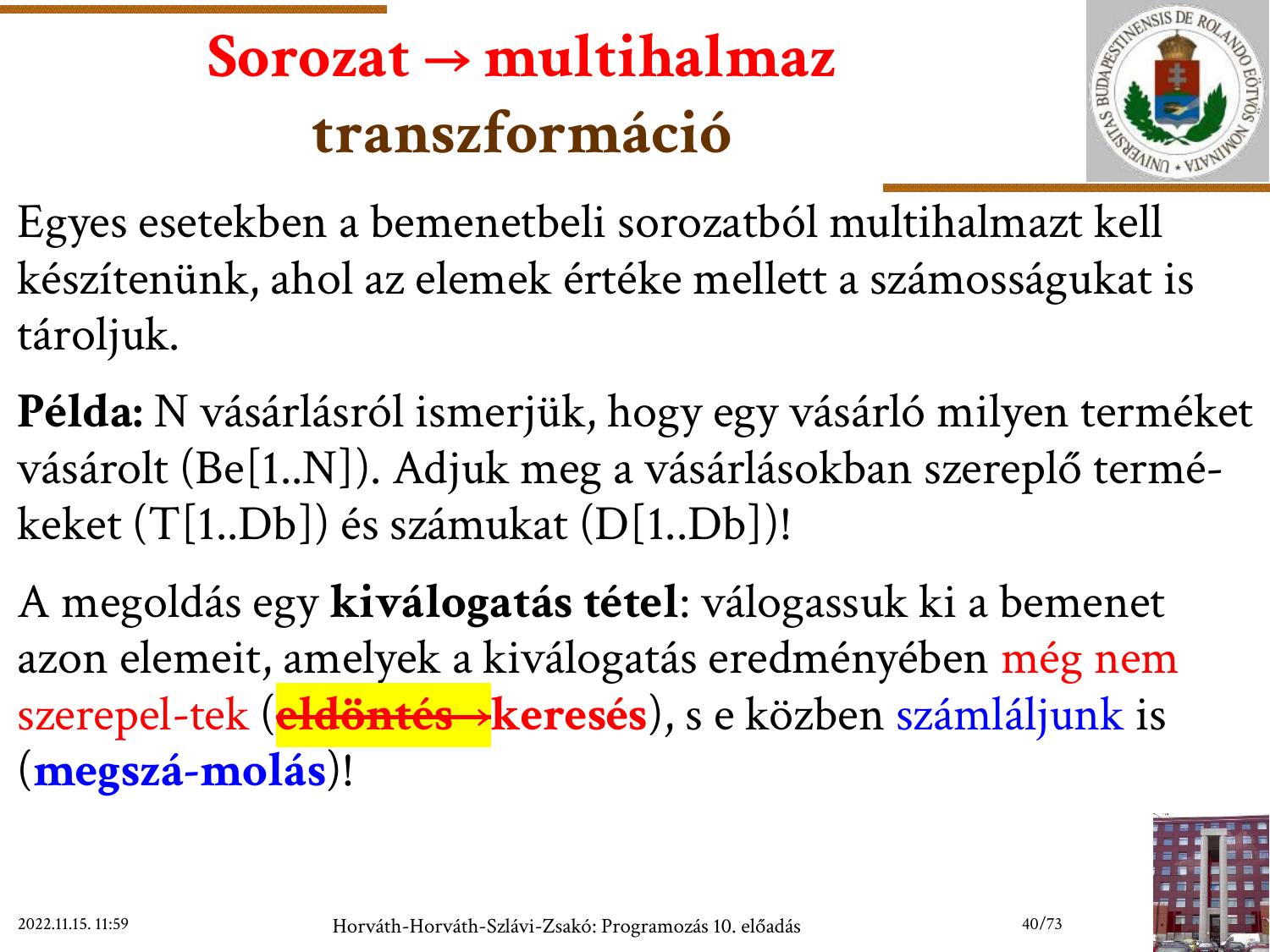

# Sorozat → multihalmaz transzformáció
Egyes esetekben a bemenetbeli sorozatból multihalmazt kell készítenünk, ahol az elemek értéke mellett a számosságukat is tároljuk.
Példa: N vásárlásról ismerjük, hogy egy vásárló milyen terméket vásárolt (Be[1..N]). Adjuk meg a vásárlásokban szereplő termé-keket (T[1..Db]) és számukat (D[1..Db])!
A megoldás egy kiválogatás tétel: válogassuk ki a bemenet azon elemeit, amelyek a kiválogatás eredményében még nem szerepel-tek (eldöntés→keresés), s e közben számláljunk is (megszá-molás)!
2022.11.15. 11:59
Horváth-Horváth-Szlávi-Zsakó: Programozás 10. előadás
40/73